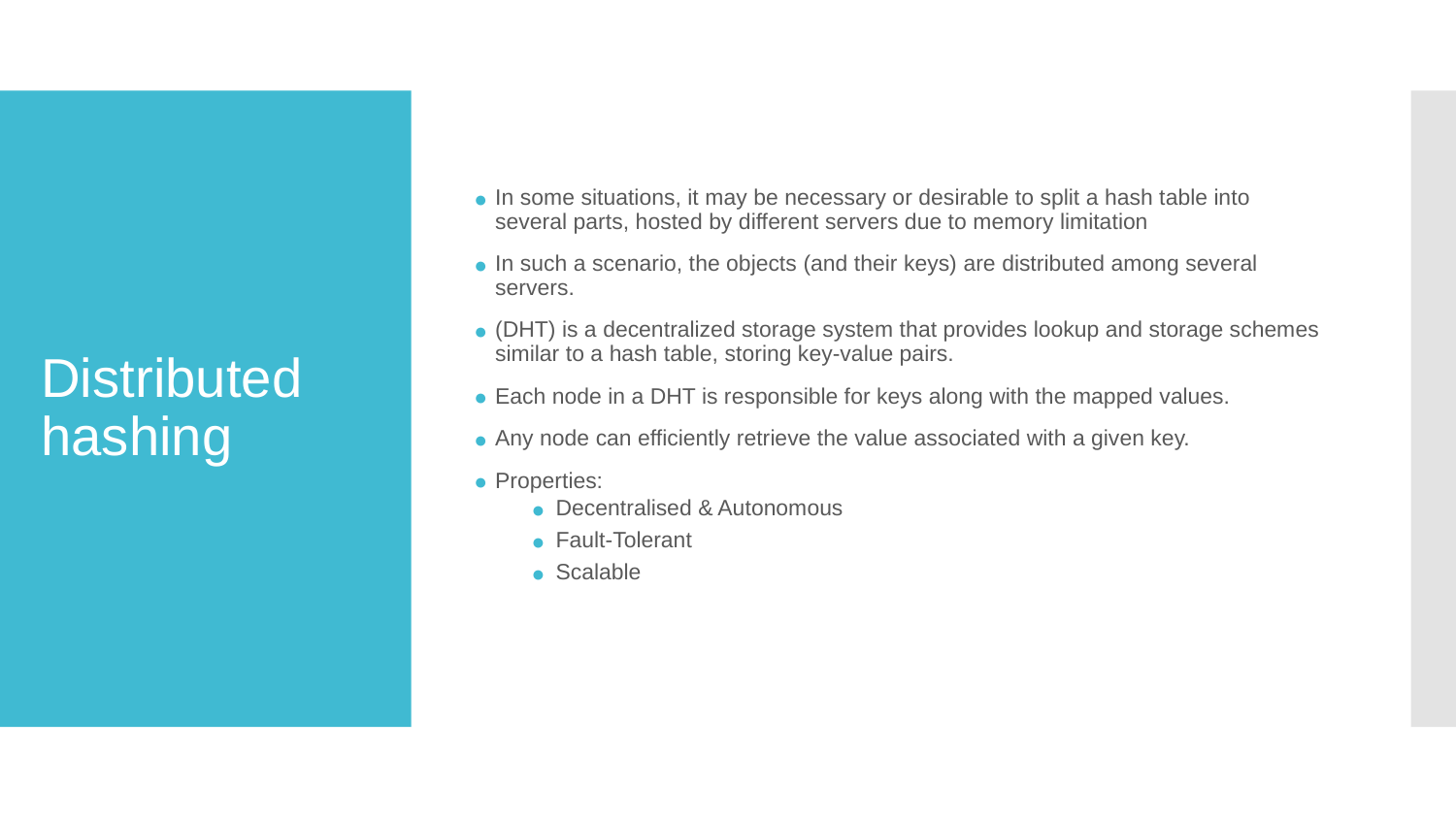

In some situations, it may be necessary or desirable to split a hash table into several parts, hosted by different servers due to memory limitation
In such a scenario, the objects (and their keys) are distributed among several servers.
(DHT) is a decentralized storage system that provides lookup and storage schemes similar to a hash table, storing key-value pairs.
Each node in a DHT is responsible for keys along with the mapped values.
Any node can efficiently retrieve the value associated with a given key.
Properties:
Decentralised & Autonomous
Fault-Tolerant
Scalable

# Distributed hashing